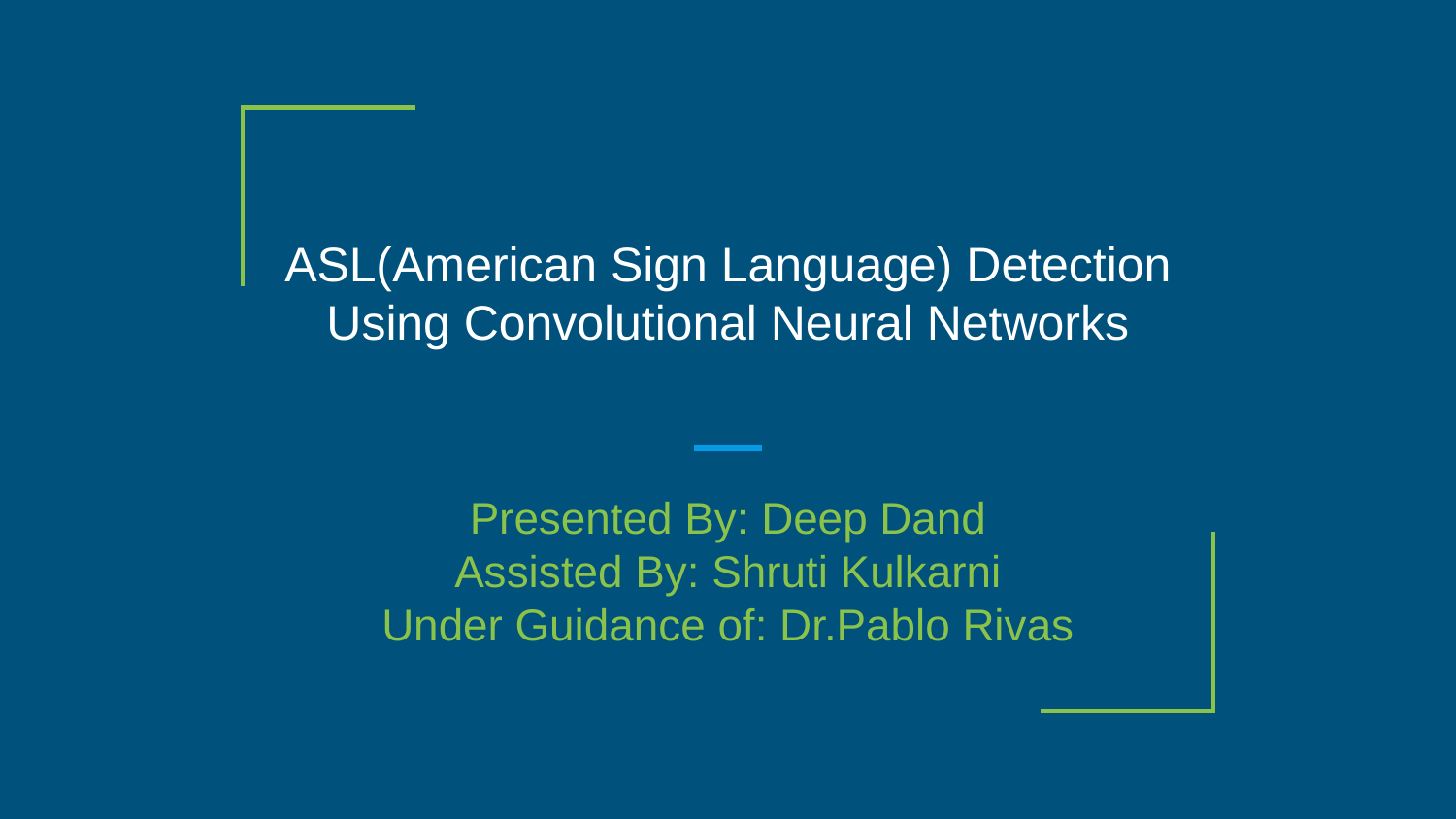

# ASL(American Sign Language) Detection Using Convolutional Neural Networks
Presented By: Deep Dand
Assisted By: Shruti Kulkarni
Under Guidance of: Dr.Pablo Rivas